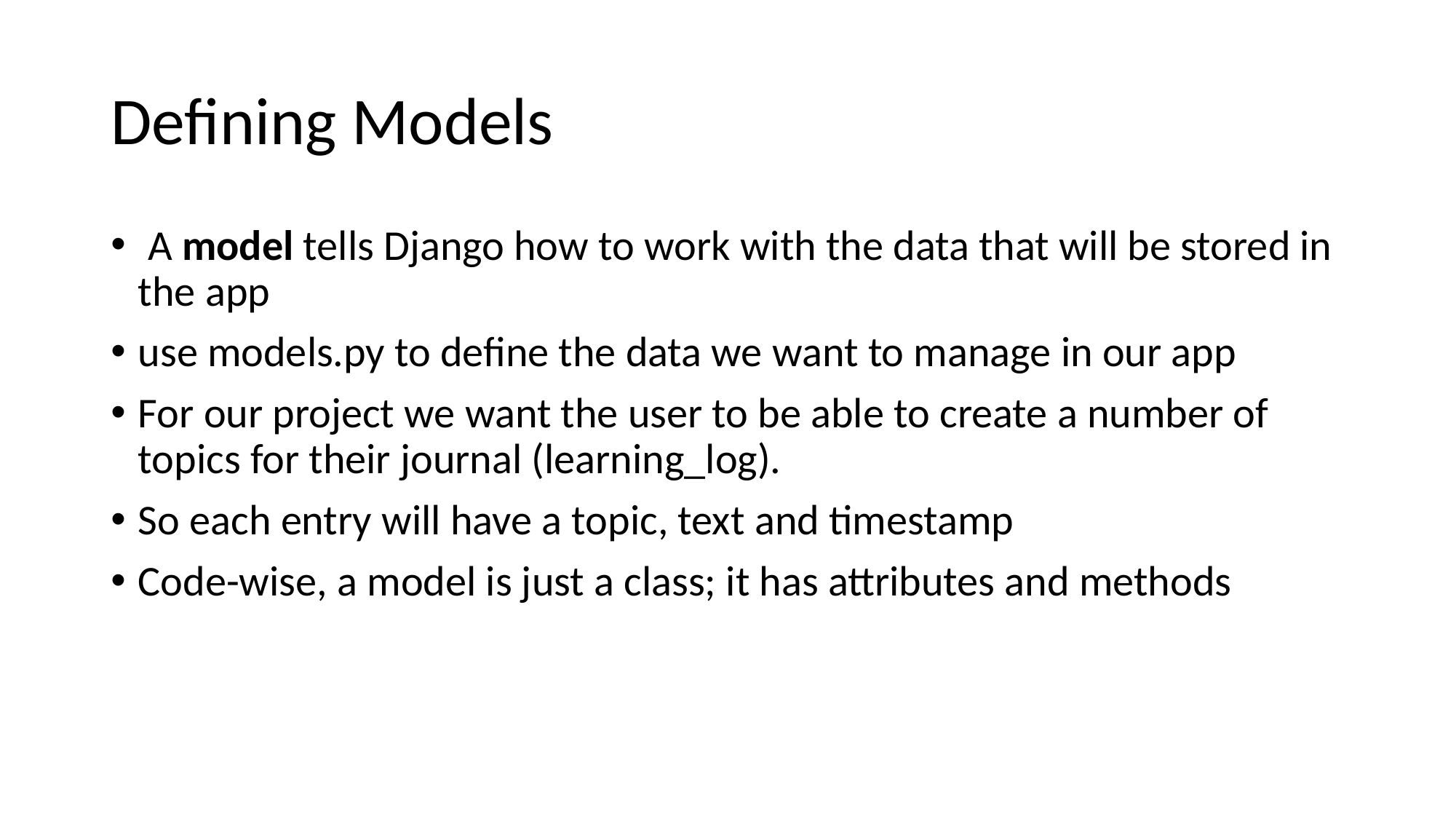

# Defining Models
 A model tells Django how to work with the data that will be stored in the app
use models.py to define the data we want to manage in our app
For our project we want the user to be able to create a number of topics for their journal (learning_log).
So each entry will have a topic, text and timestamp
Code-wise, a model is just a class; it has attributes and methods